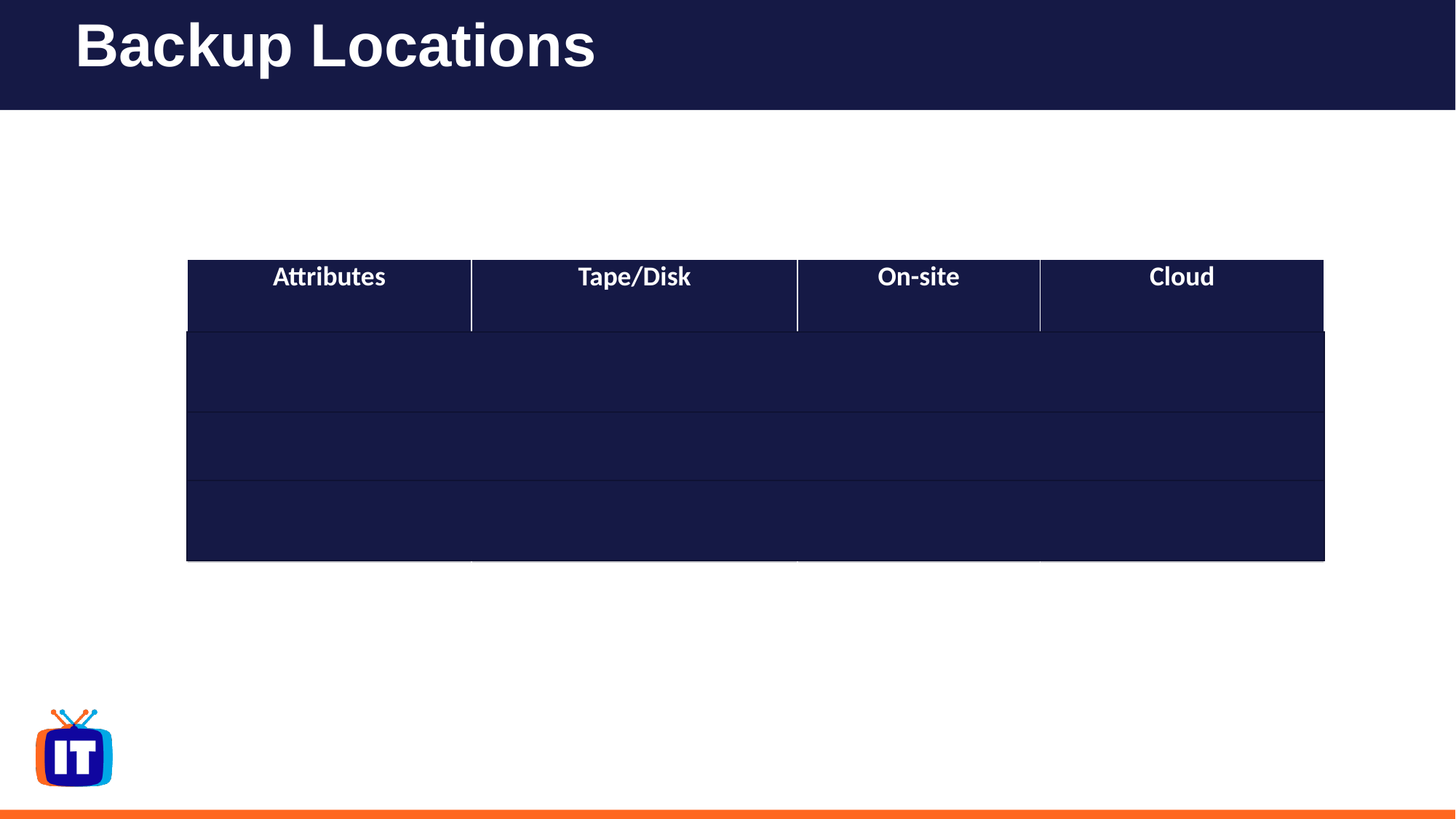

# Backup Locations
| Attributes | Tape/Disk | On-site | Cloud |
| --- | --- | --- | --- |
| Management | Require rotation Require preservation | Require dedicated staff | Minimal |
| Distance | On-site/Off-site | Local | Geographical considerations |
| Storage | Tape = dedicated hardware Disk = NAS/SAN | Off-site considerations | Third-party |